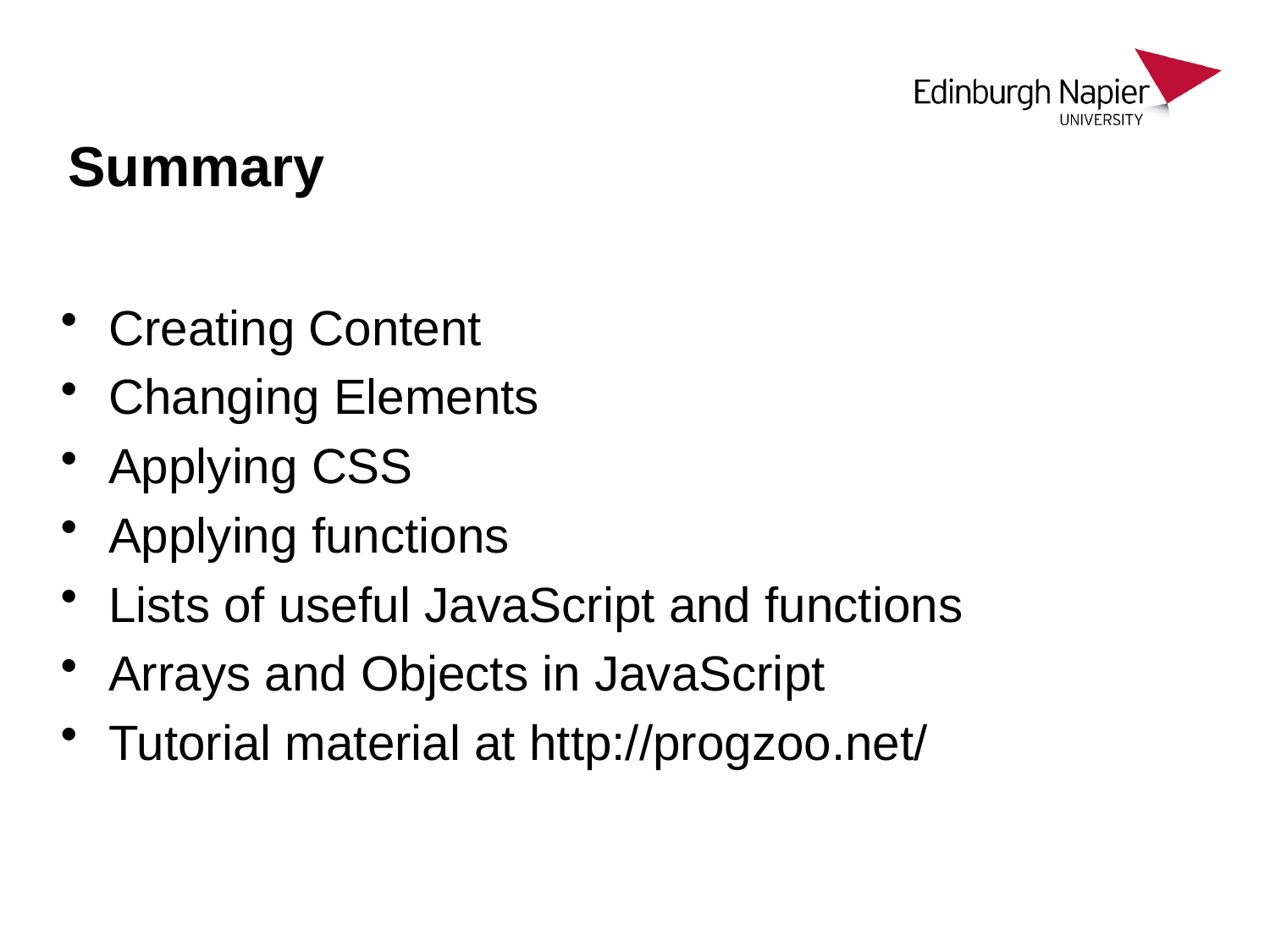

# Summary
Creating Content
Changing Elements
Applying CSS
Applying functions
Lists of useful JavaScript and functions
Arrays and Objects in JavaScript
Tutorial material at http://progzoo.net/